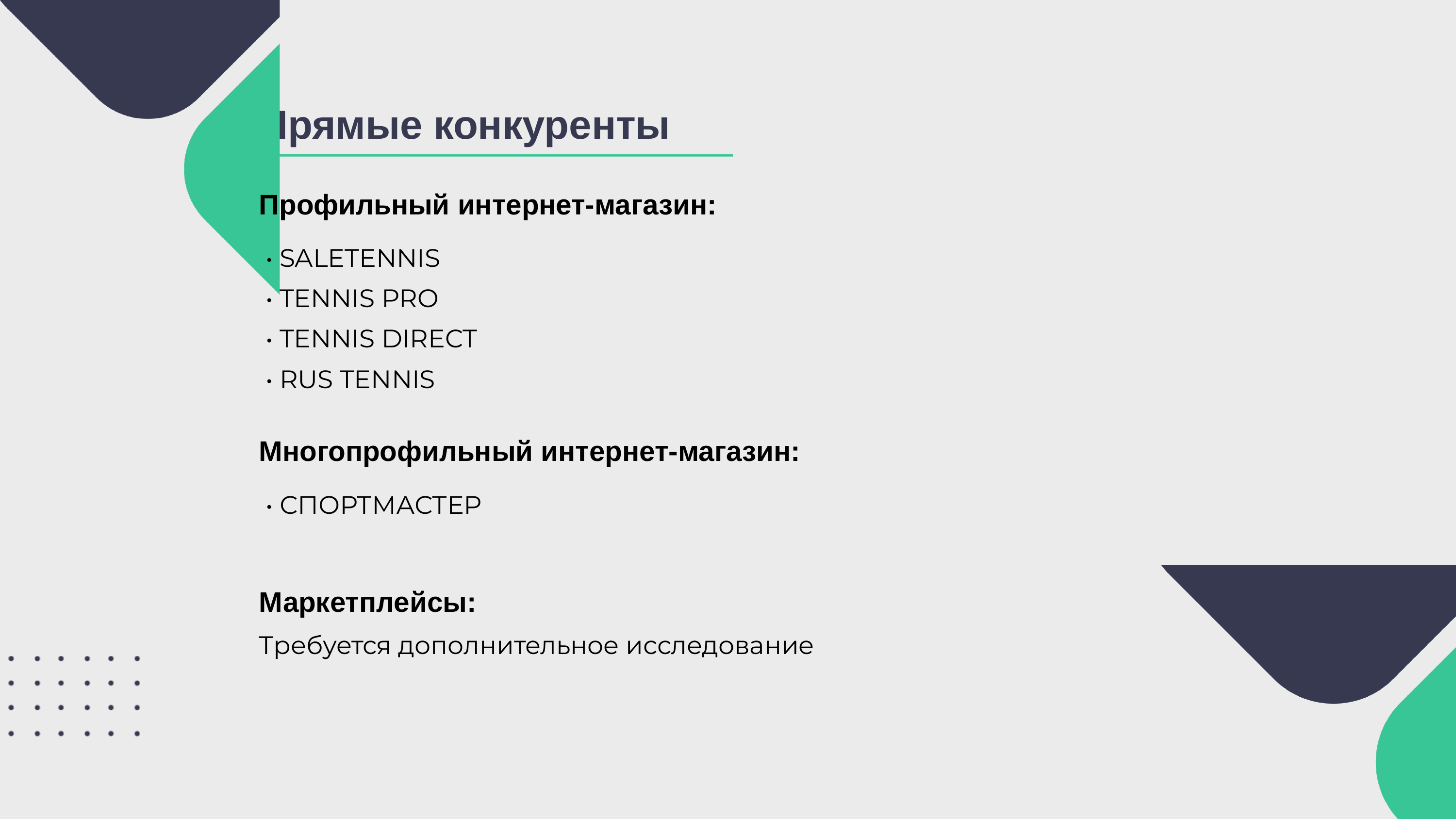

Прямые конкуренты

Профильный интернет-магазин:
 • SALETENNIS
 • TENNIS PRO
 • TENNIS DIRECT
 • RUS TENNIS
Многопрофильный интернет-магазин:
 • СПОРТМАСТЕР

Маркетплейсы:
Требуется дополнительное исследование